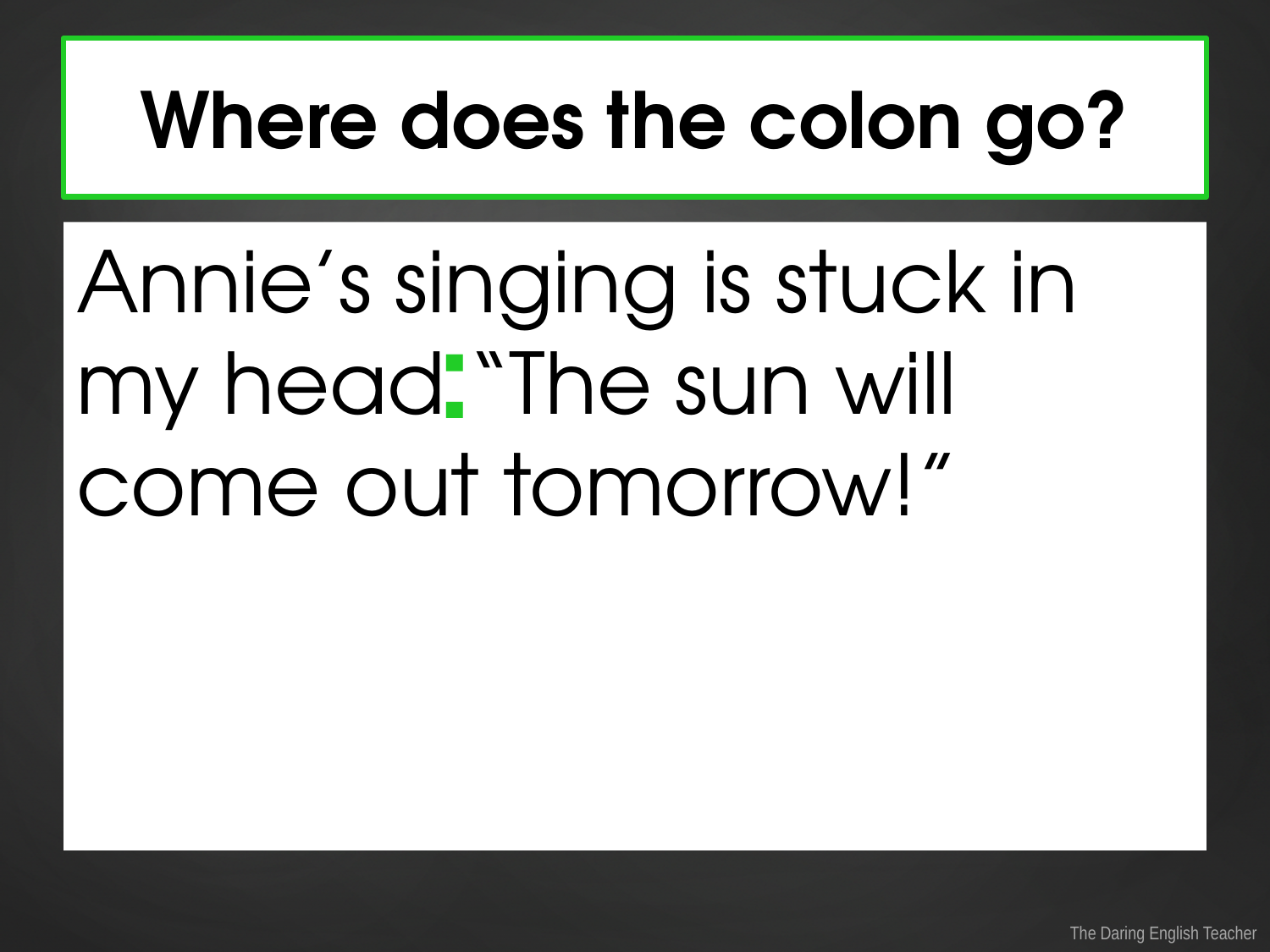

# Where does the colon go?
Annie’s singing is stuck in my head “The sun will come out tomorrow!”
: